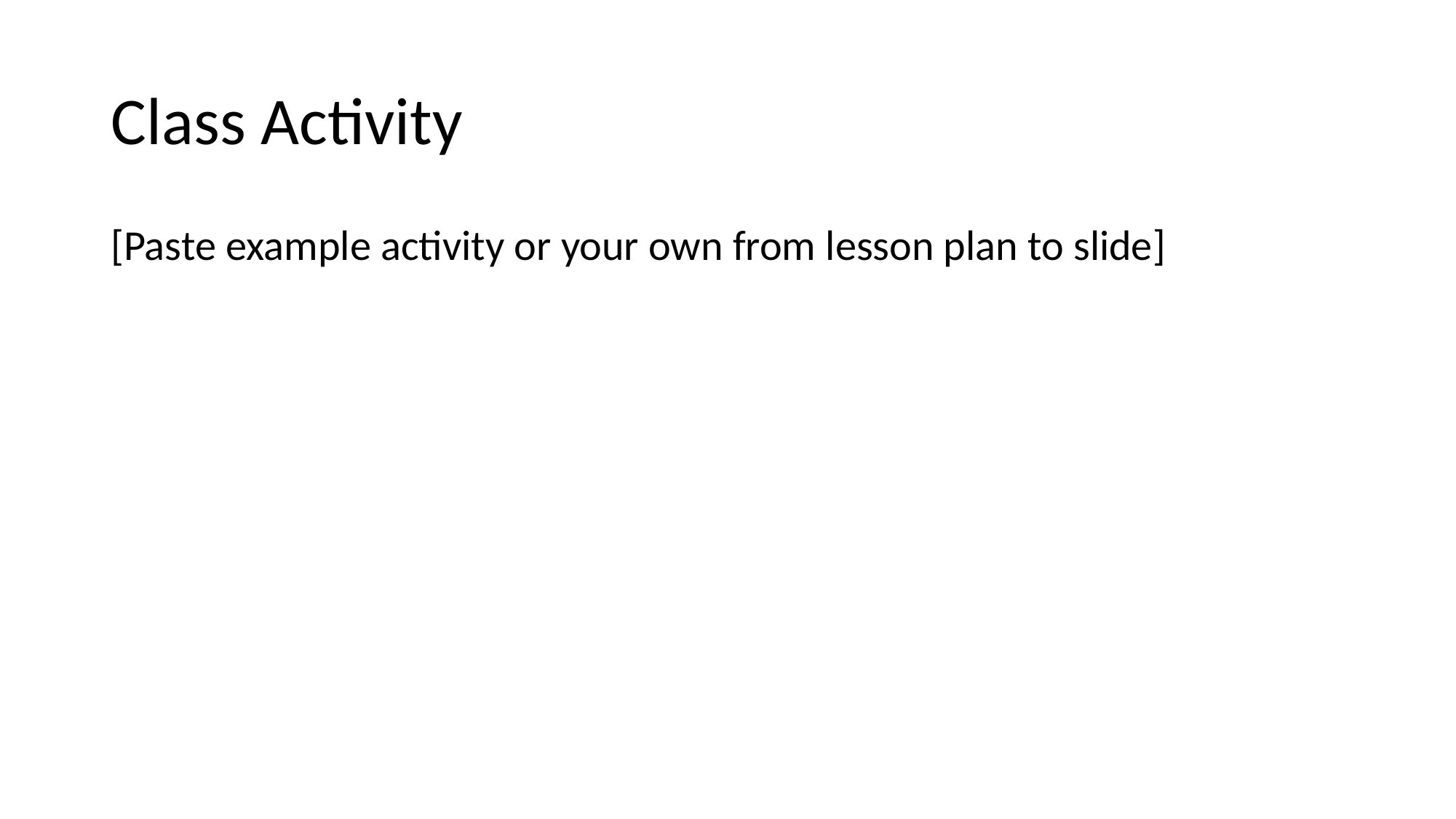

# Class Activity
[Paste example activity or your own from lesson plan to slide]